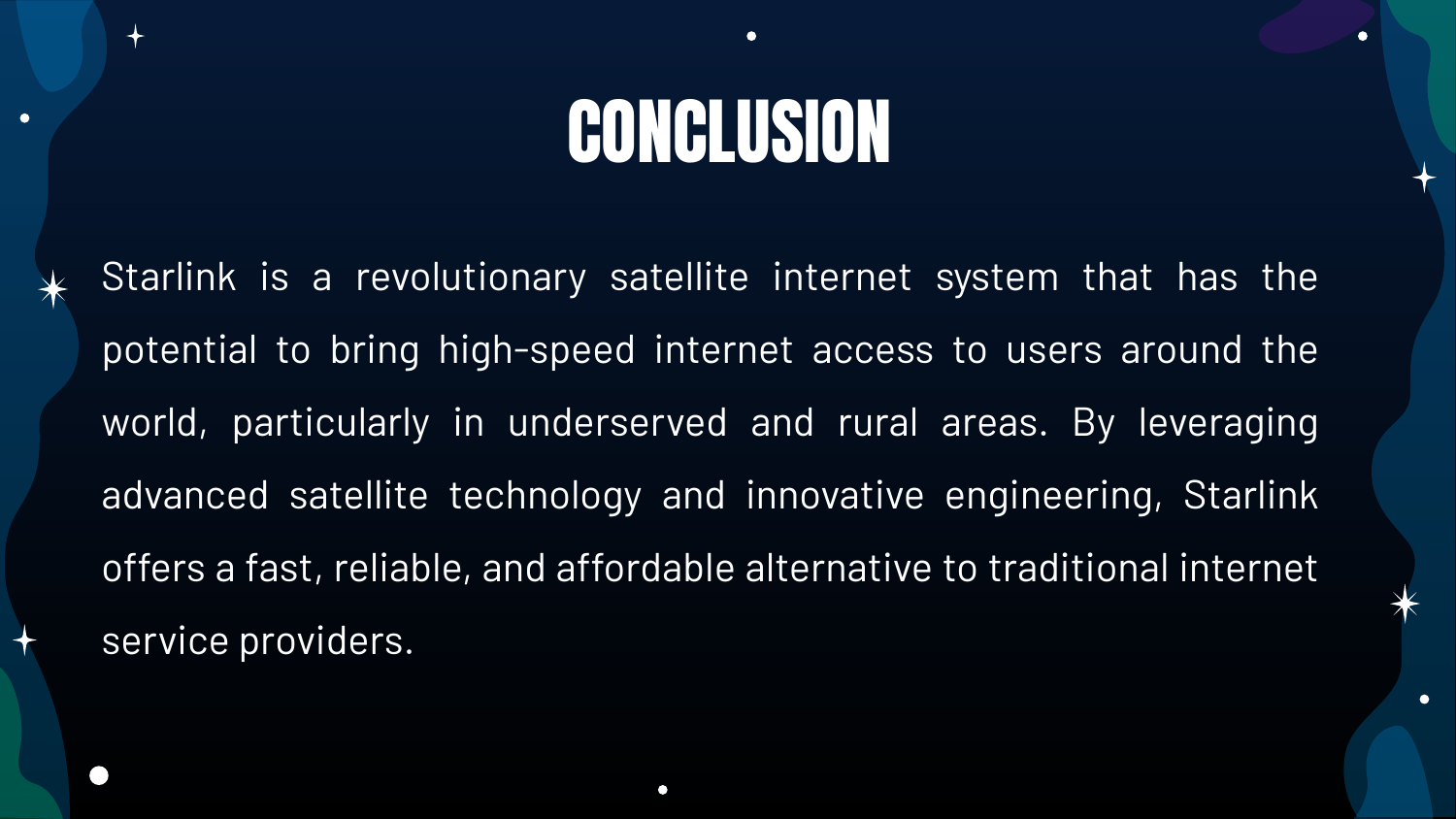

# CONCLUSION
Starlink is a revolutionary satellite internet system that has the potential to bring high-speed internet access to users around the world, particularly in underserved and rural areas. By leveraging advanced satellite technology and innovative engineering, Starlink offers a fast, reliable, and affordable alternative to traditional internet service providers.